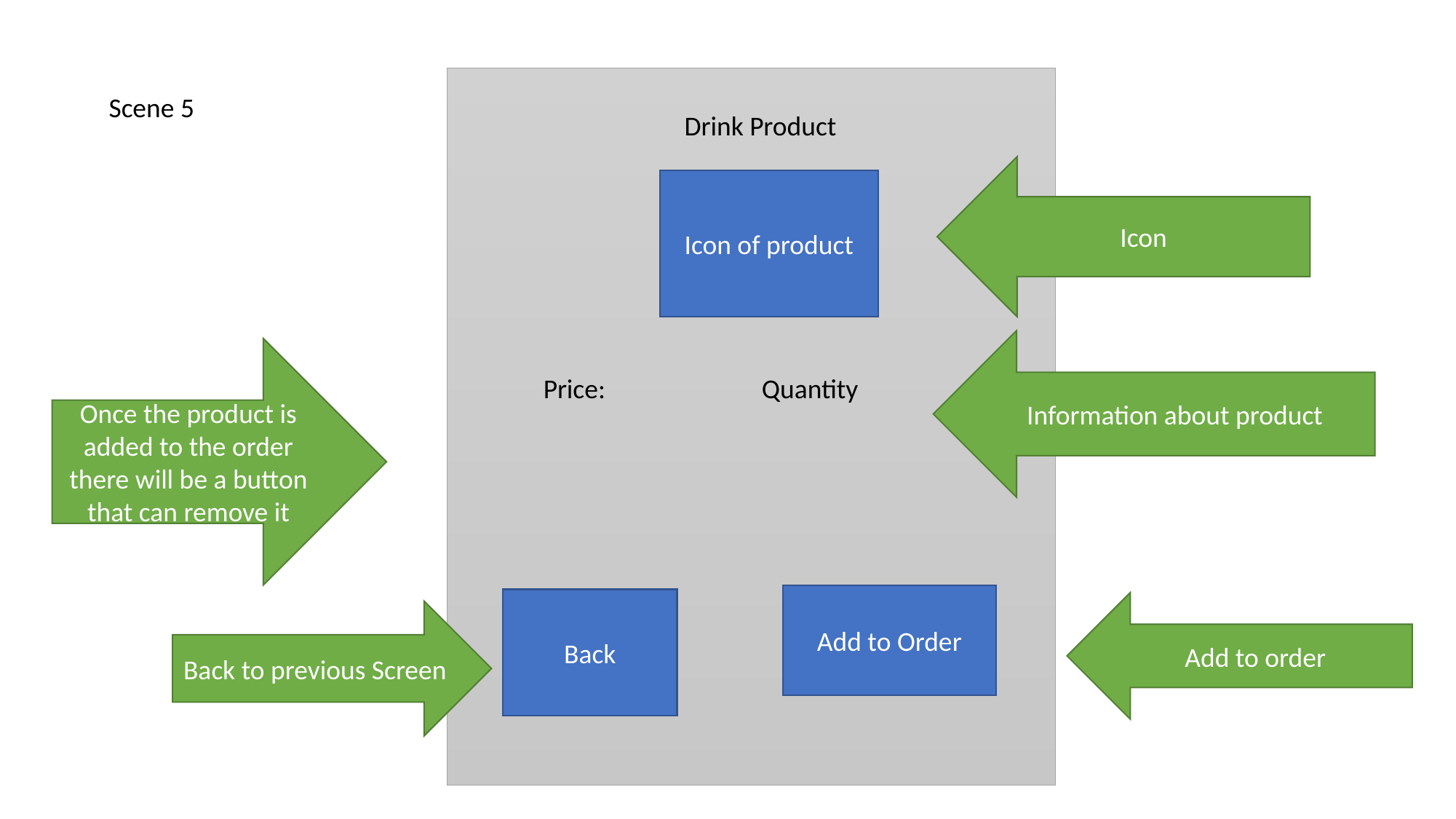

Scene 5
Drink Product
Icon
Icon of product
Information about product
Once the product is added to the order there will be a button that can remove it
Price:     		Quantity

Add to Order
Back
Add to order
Back to previous Screen